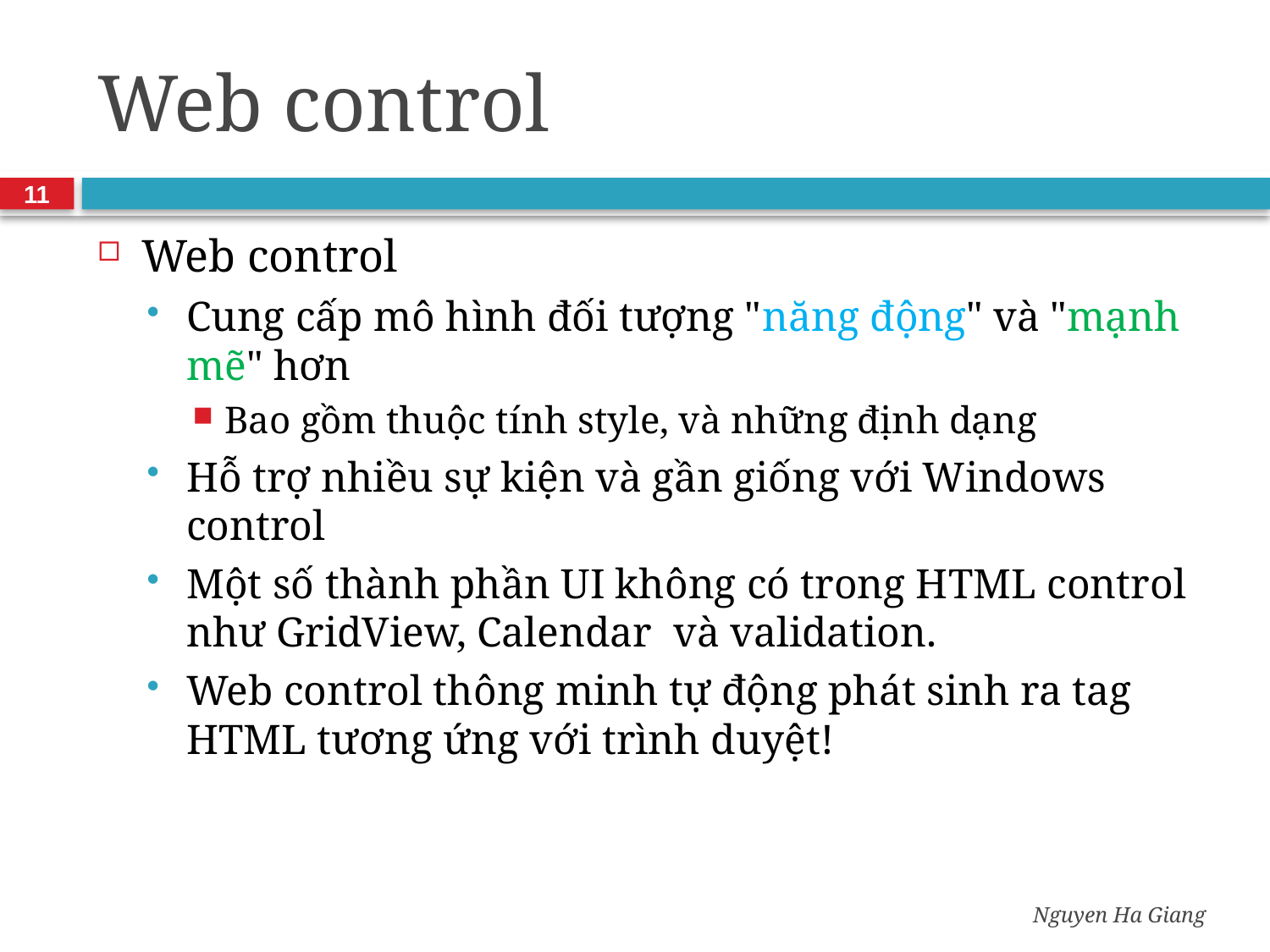

# Web control
11
Web control
Cung cấp mô hình đối tượng "năng động" và "mạnh mẽ" hơn
Bao gồm thuộc tính style, và những định dạng
Hỗ trợ nhiều sự kiện và gần giống với Windows control
Một số thành phần UI không có trong HTML control như GridView, Calendar  và validation.
Web control thông minh tự động phát sinh ra tag HTML tương ứng với trình duyệt!

Nguyen Ha Giang